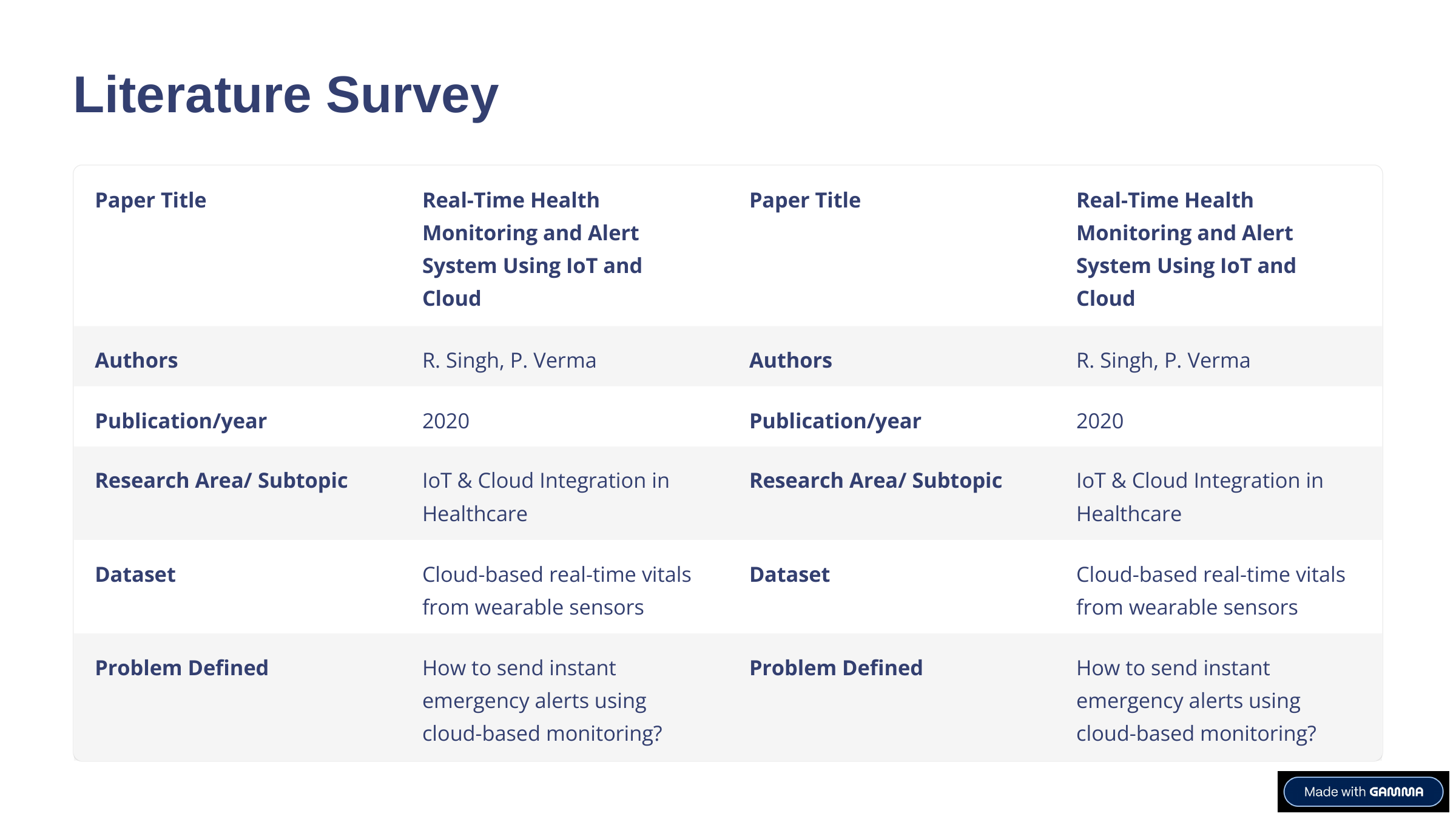

Literature Survey

Paper Title
Real-Time Health Monitoring and Alert System Using IoT and Cloud
Paper Title
Real-Time Health Monitoring and Alert System Using IoT and Cloud

Authors
R. Singh, P. Verma
Authors
R. Singh, P. Verma

Publication/year
2020
Publication/year
2020

Research Area/ Subtopic
IoT & Cloud Integration in Healthcare
Research Area/ Subtopic
IoT & Cloud Integration in Healthcare

Dataset
Cloud-based real-time vitals from wearable sensors
Dataset
Cloud-based real-time vitals from wearable sensors

Problem Defined
How to send instant emergency alerts using cloud-based monitoring?
Problem Defined
How to send instant emergency alerts using cloud-based monitoring?